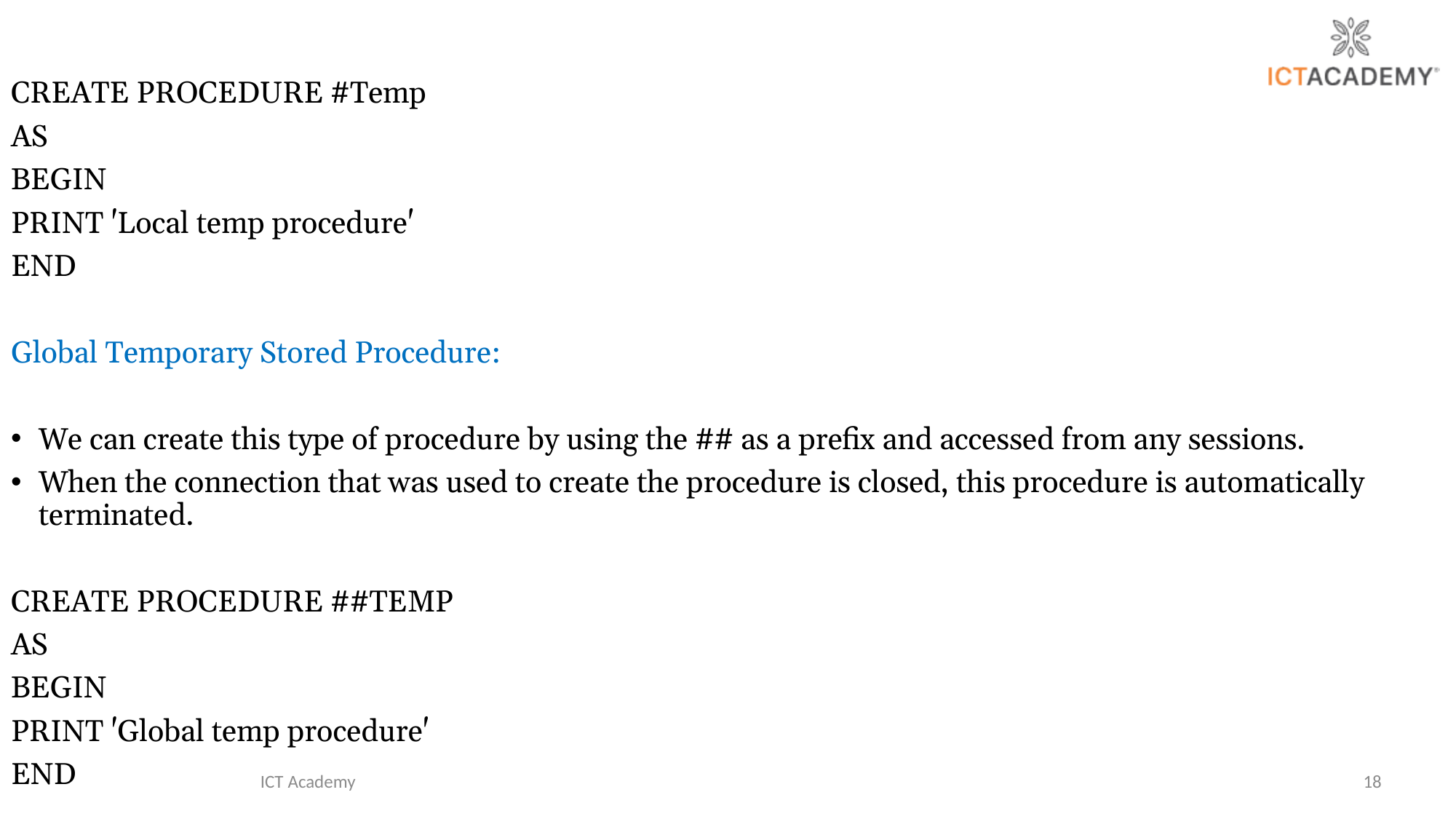

CREATE PROCEDURE #Temp
AS
BEGIN
PRINT 'Local temp procedure'
END

Global Temporary Stored Procedure:

We can create this type of procedure by using the ## as a prefix and accessed from any sessions.
When the connection that was used to create the procedure is closed, this procedure is automatically terminated.

CREATE PROCEDURE ##TEMP
AS
BEGIN
PRINT 'Global temp procedure'
END
ICT Academy
18